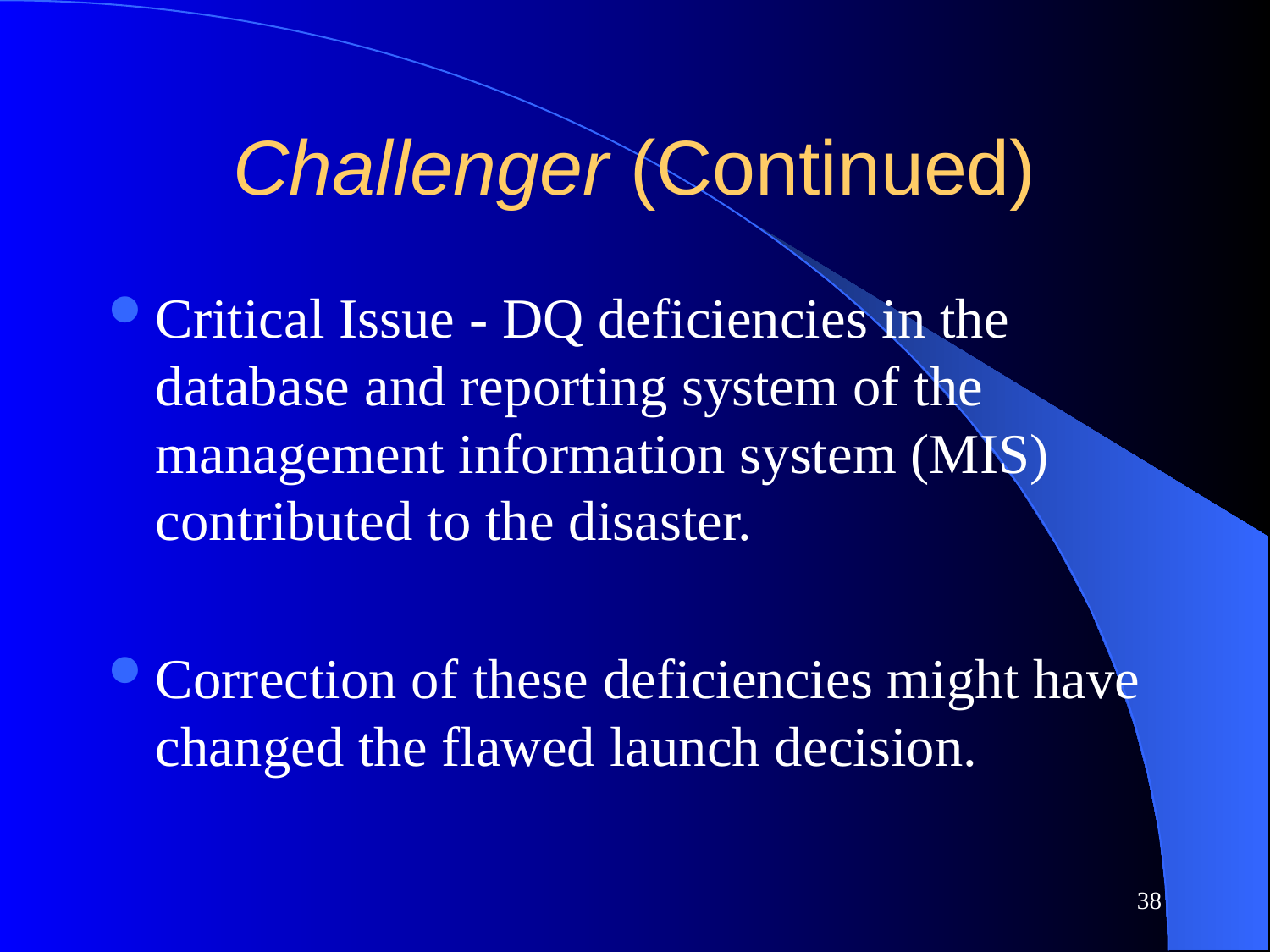

# Challenger (Continued)
Critical Issue - DQ deficiencies in the database and reporting system of the management information system (MIS) contributed to the disaster.

Correction of these deficiencies might have changed the flawed launch decision.
38